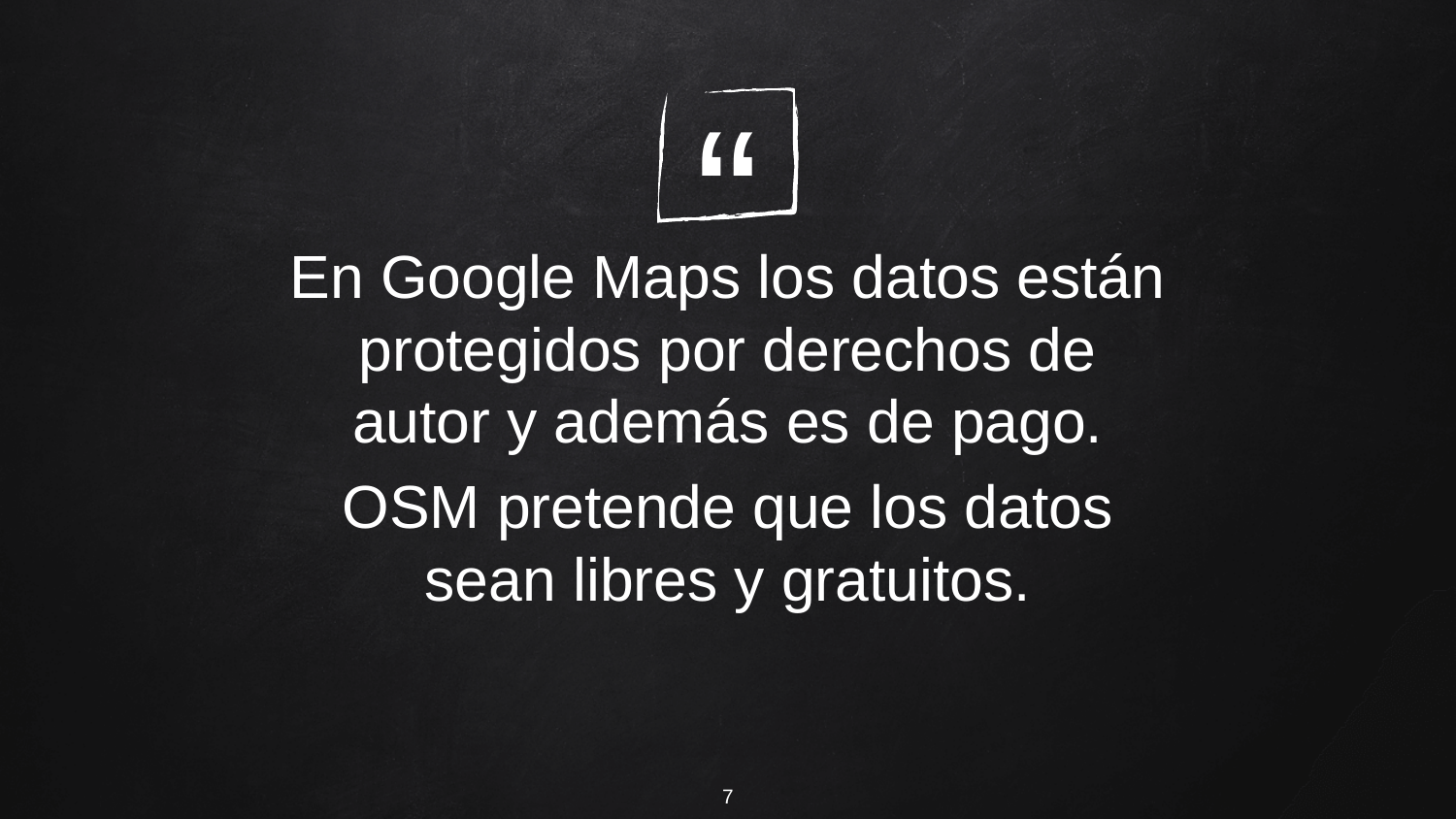

En Google Maps los datos están protegidos por derechos de autor y además es de pago.
OSM pretende que los datos sean libres y gratuitos.
7